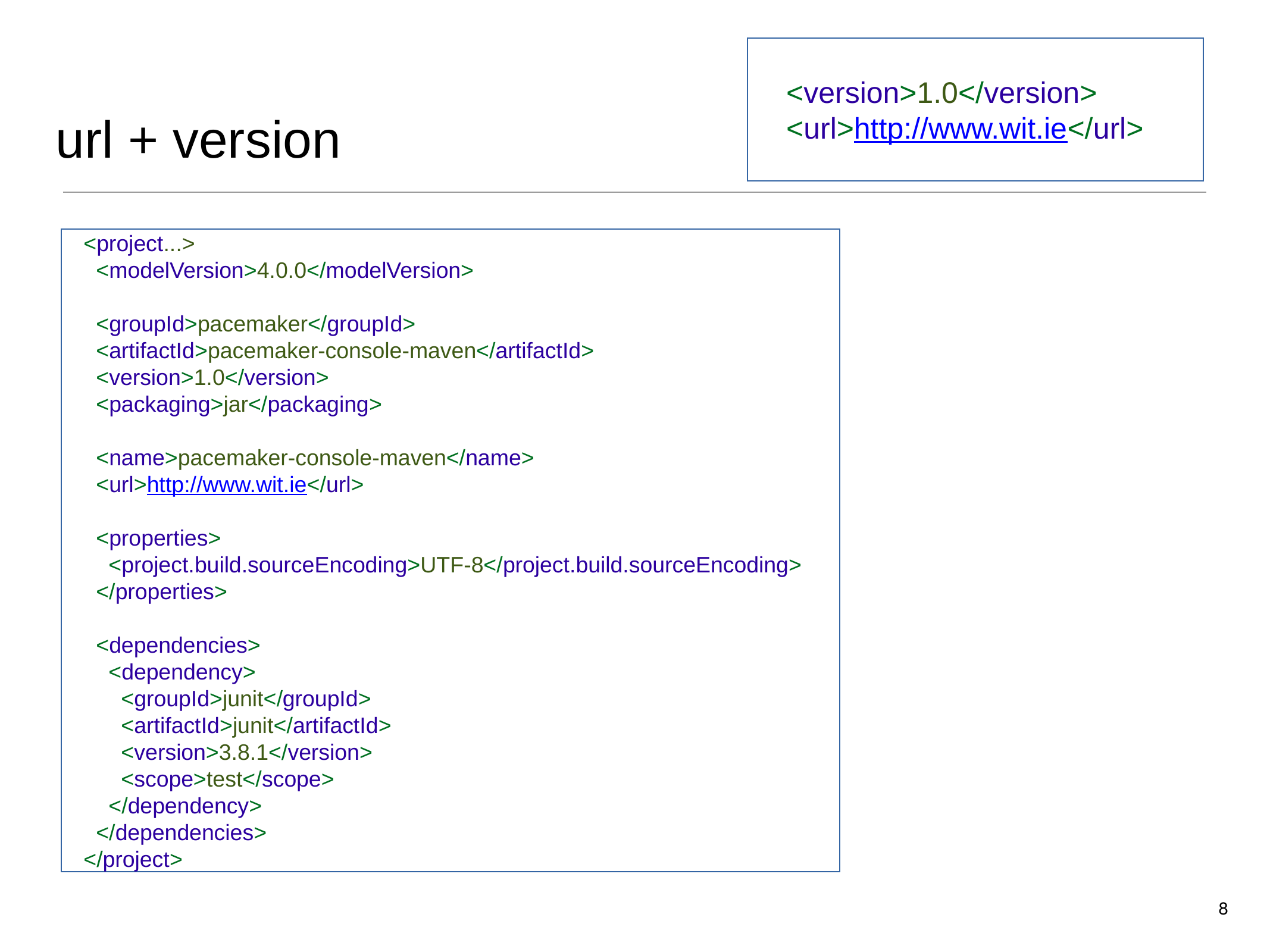

# url + version

  <version>1.0</version>
  <url>http://www.wit.ie</url>

<project...>
  <modelVersion>4.0.0</modelVersion>

  <groupId>pacemaker</groupId>
  <artifactId>pacemaker-console-maven</artifactId>
  <version>1.0</version>
  <packaging>jar</packaging>

  <name>pacemaker-console-maven</name>
  <url>http://www.wit.ie</url>

  <properties>
    <project.build.sourceEncoding>UTF-8</project.build.sourceEncoding>
  </properties>

  <dependencies>
    <dependency>
      <groupId>junit</groupId>
      <artifactId>junit</artifactId>
      <version>3.8.1</version>
      <scope>test</scope>
    </dependency>
  </dependencies>
</project>
8